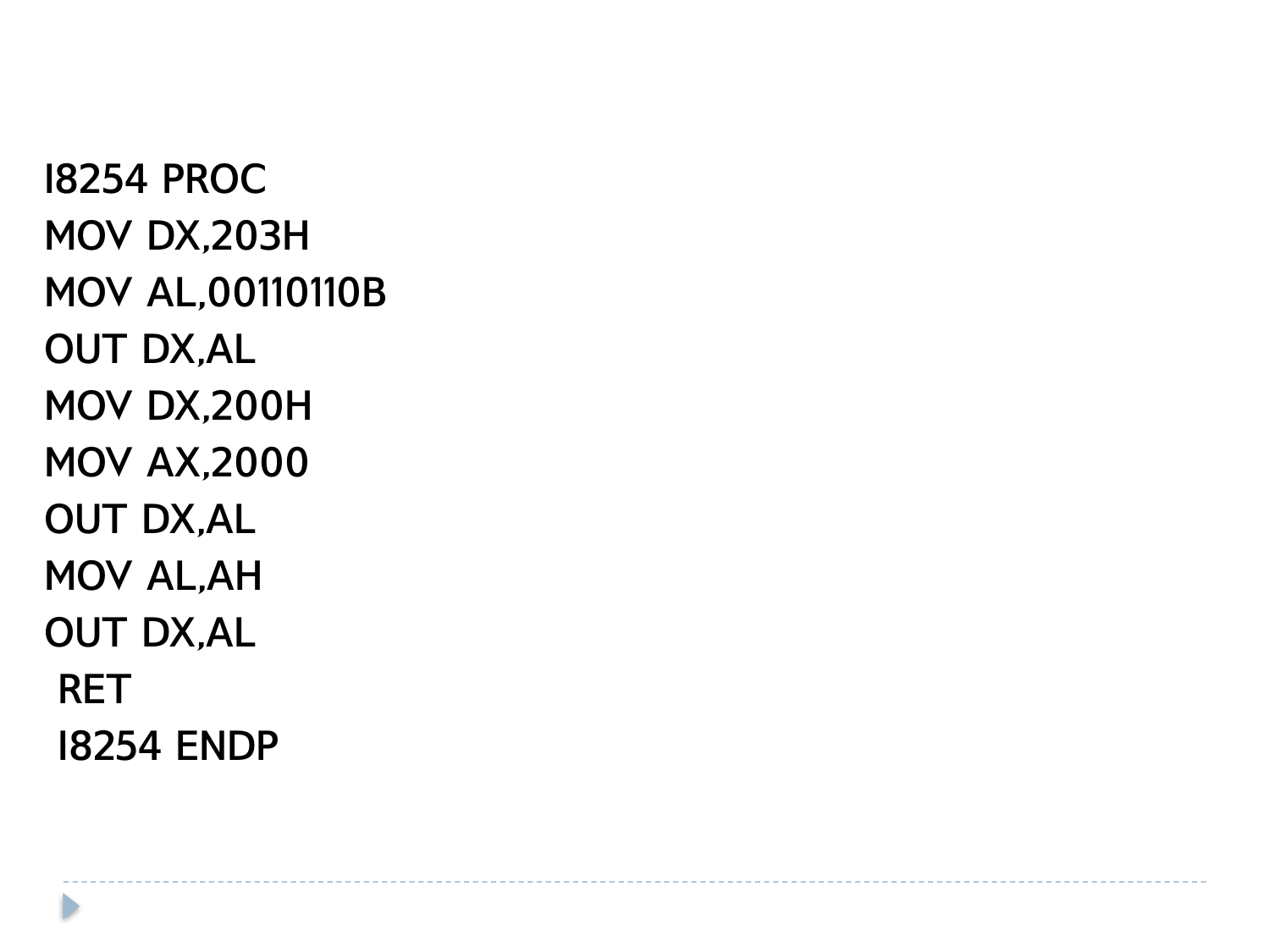

I8254 PROC
MOV DX,203H
MOV AL,00110110B
OUT DX,AL
MOV DX,200H
MOV AX,2000
OUT DX,AL
MOV AL,AH
OUT DX,AL
 RET
 I8254 ENDP